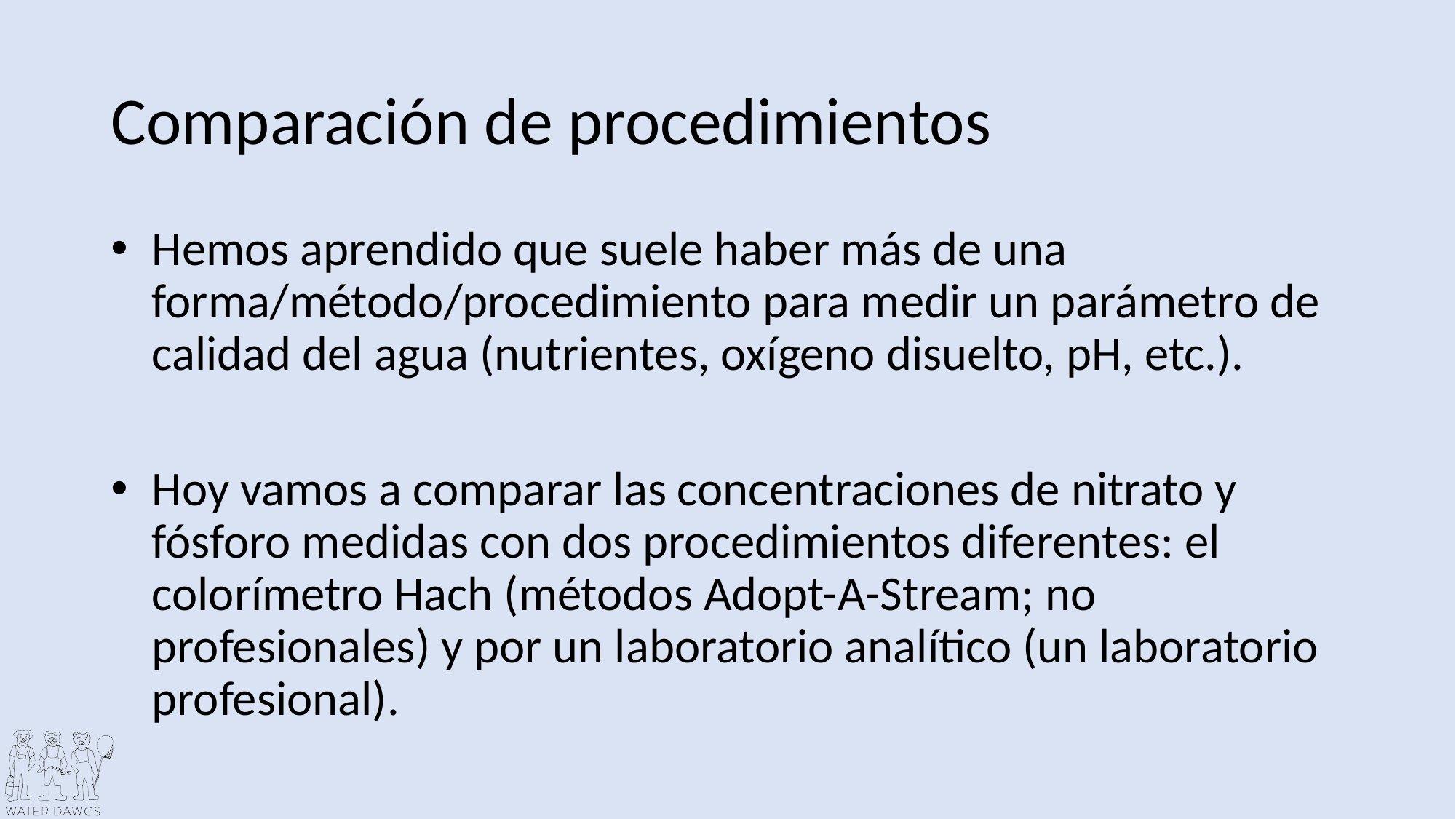

# Comparación de procedimientos
Hemos aprendido que suele haber más de una forma/método/procedimiento para medir un parámetro de calidad del agua (nutrientes, oxígeno disuelto, pH, etc.).

Hoy vamos a comparar las concentraciones de nitrato y fósforo medidas con dos procedimientos diferentes: el colorímetro Hach (métodos Adopt-A-Stream; no profesionales) y por un laboratorio analítico (un laboratorio profesional).